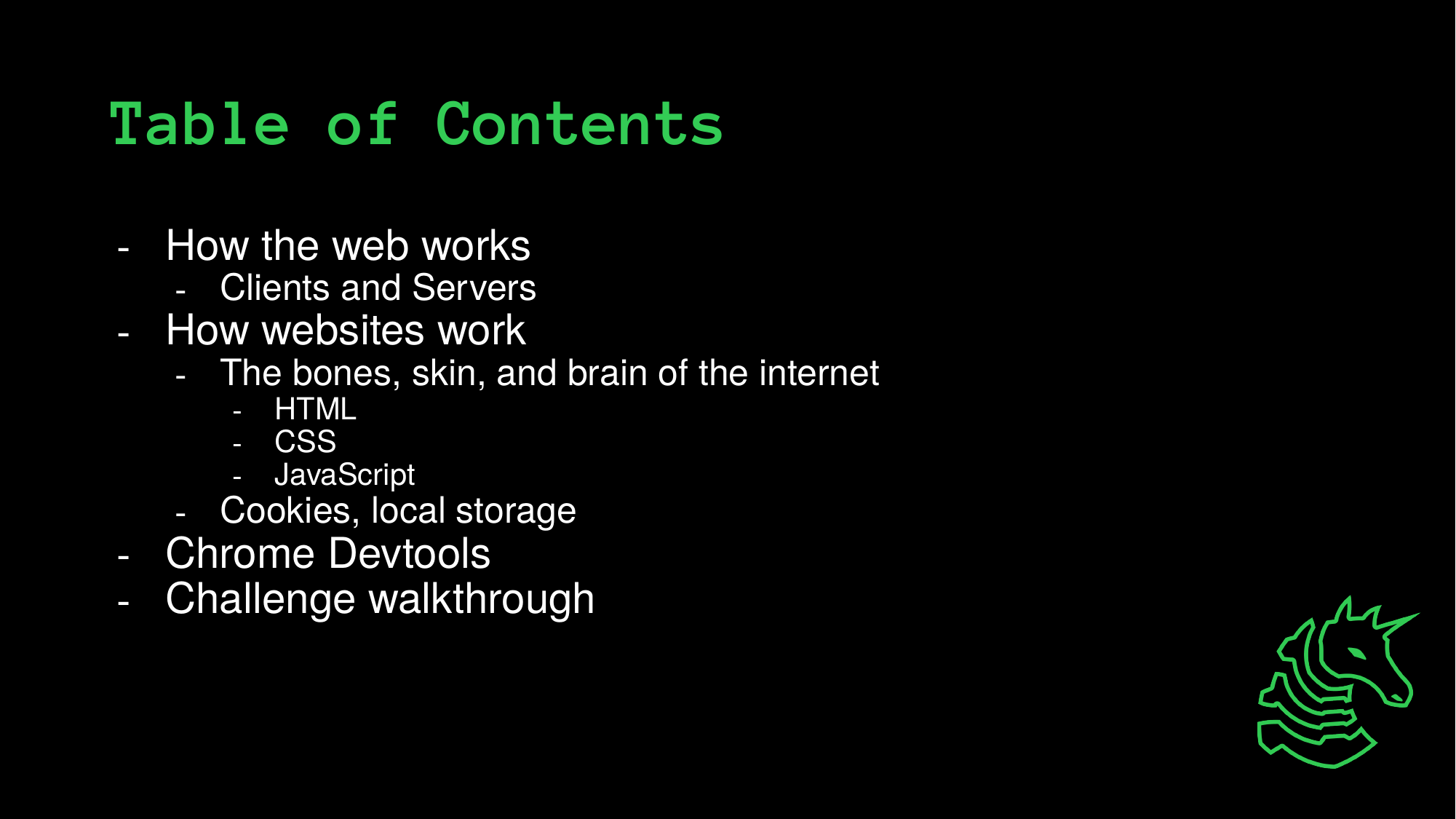

# Table of Contents
How the web works
Clients and Servers
How websites work
The bones, skin, and brain of the internet
HTML
CSS
JavaScript
Cookies, local storage
Chrome Devtools
Challenge walkthrough